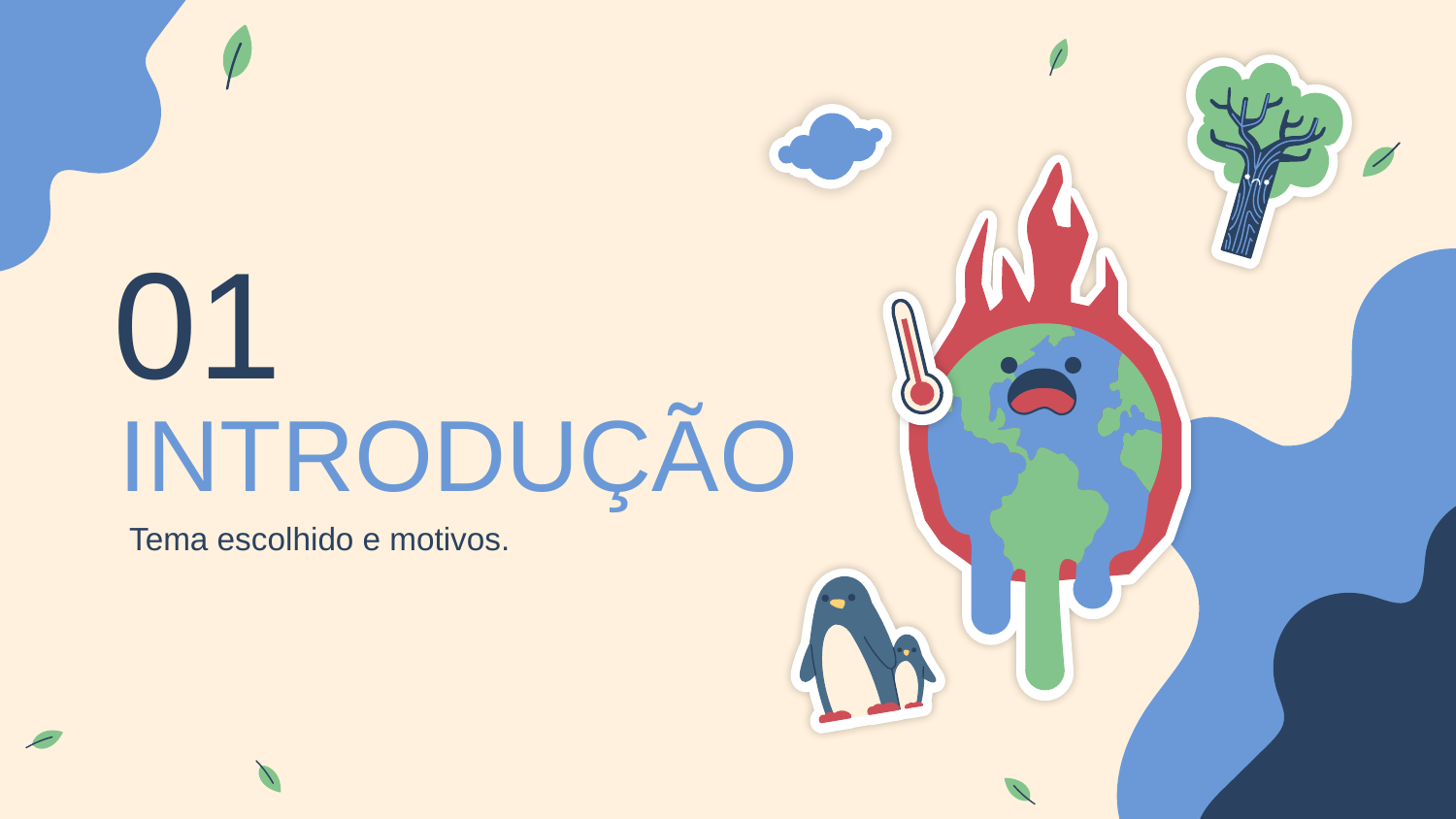

01

# INTRODUÇÃO
Tema escolhido e motivos.